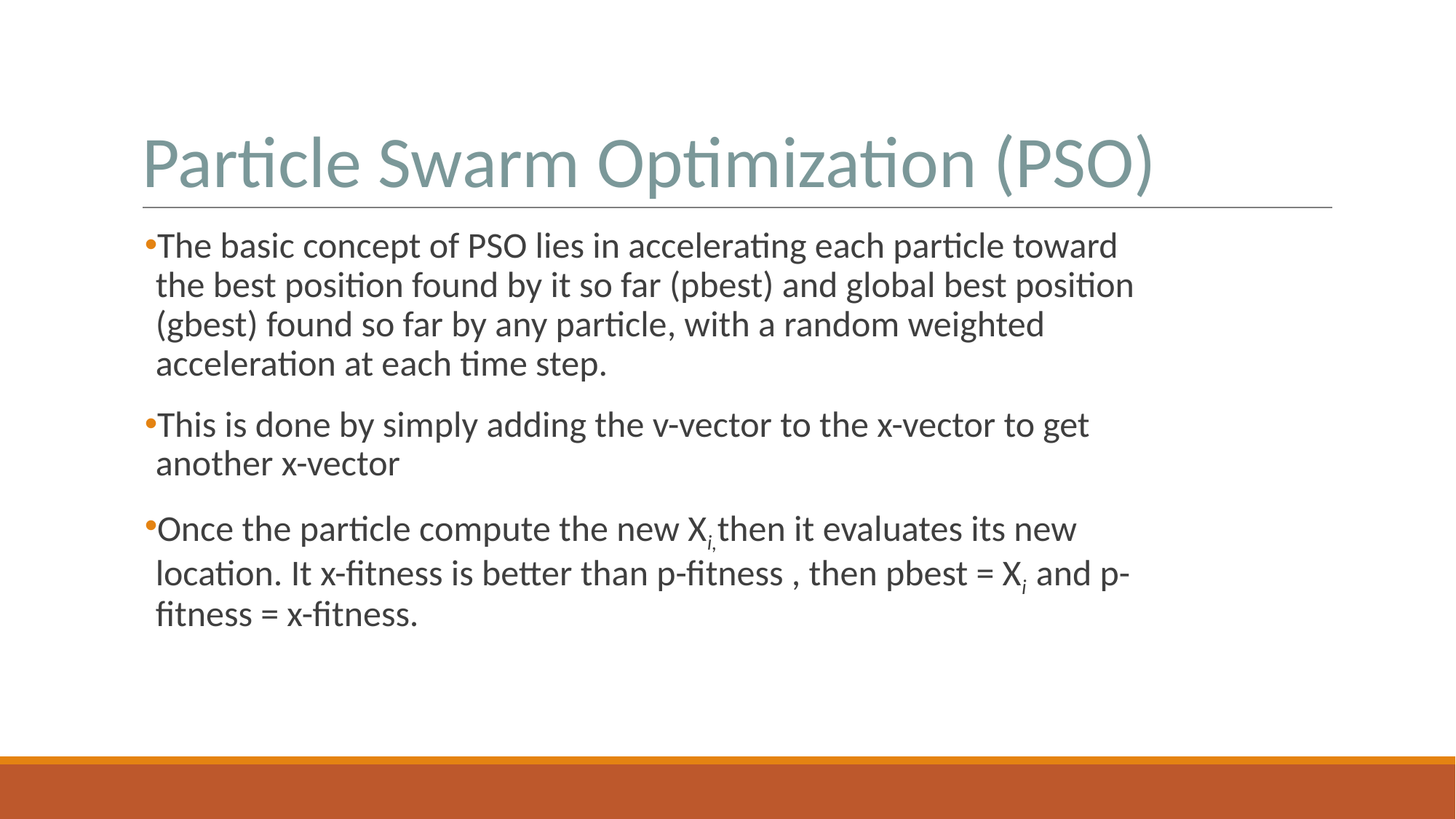

# Particle Swarm Optimization (PSO)
The basic concept of PSO lies in accelerating each particle toward the best position found by it so far (pbest) and global best position (gbest) found so far by any particle, with a random weighted acceleration at each time step.
This is done by simply adding the v-vector to the x-vector to get another x-vector
Once the particle compute the new Xi,then it evaluates its new location. It x-fitness is better than p-fitness , then pbest = Xi  and p-fitness = x-fitness.